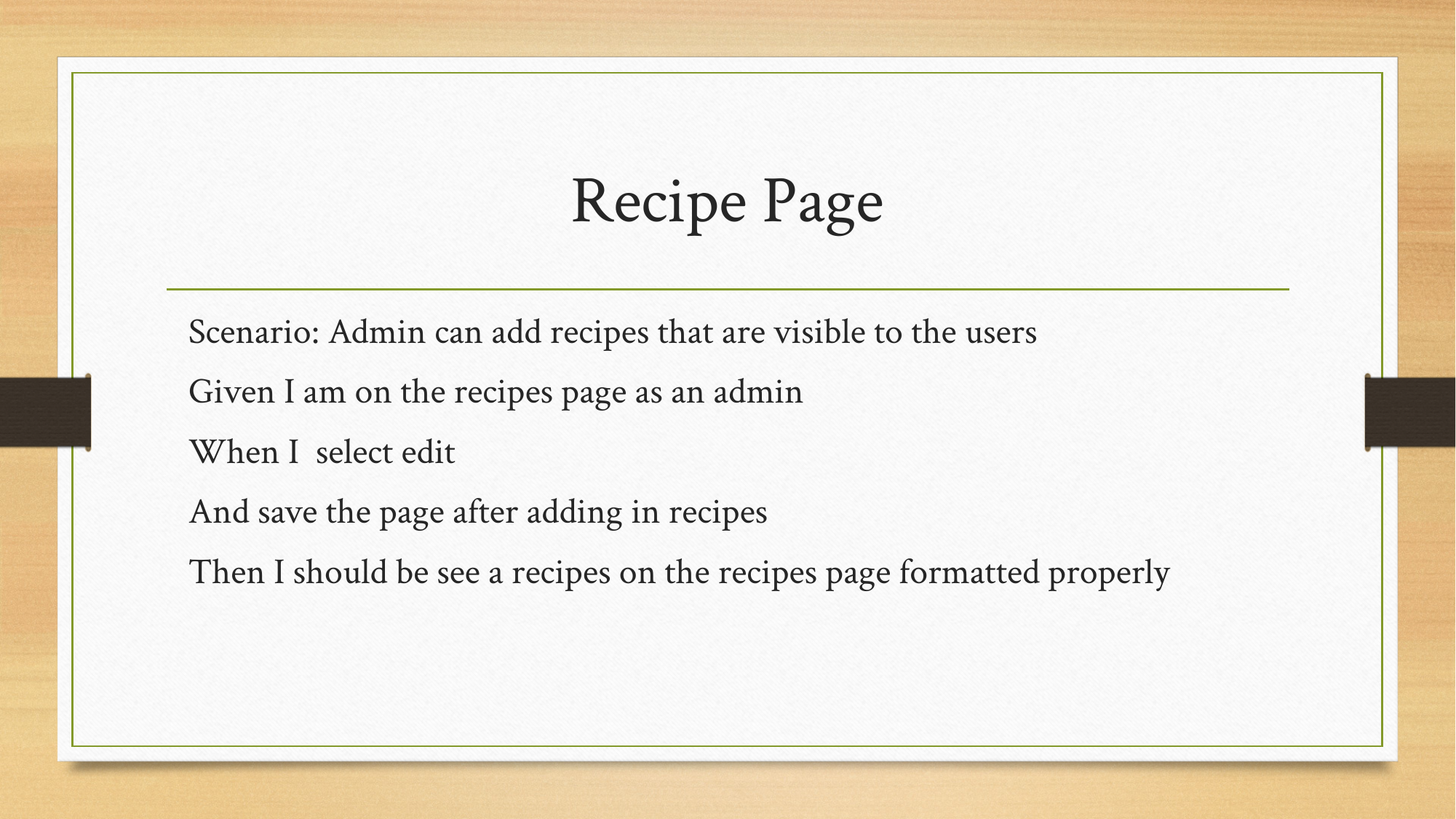

# Recipe Page
Scenario: Admin can add recipes that are visible to the users
Given I am on the recipes page as an admin
When I  select edit
And save the page after adding in recipes
Then I should be see a recipes on the recipes page formatted properly